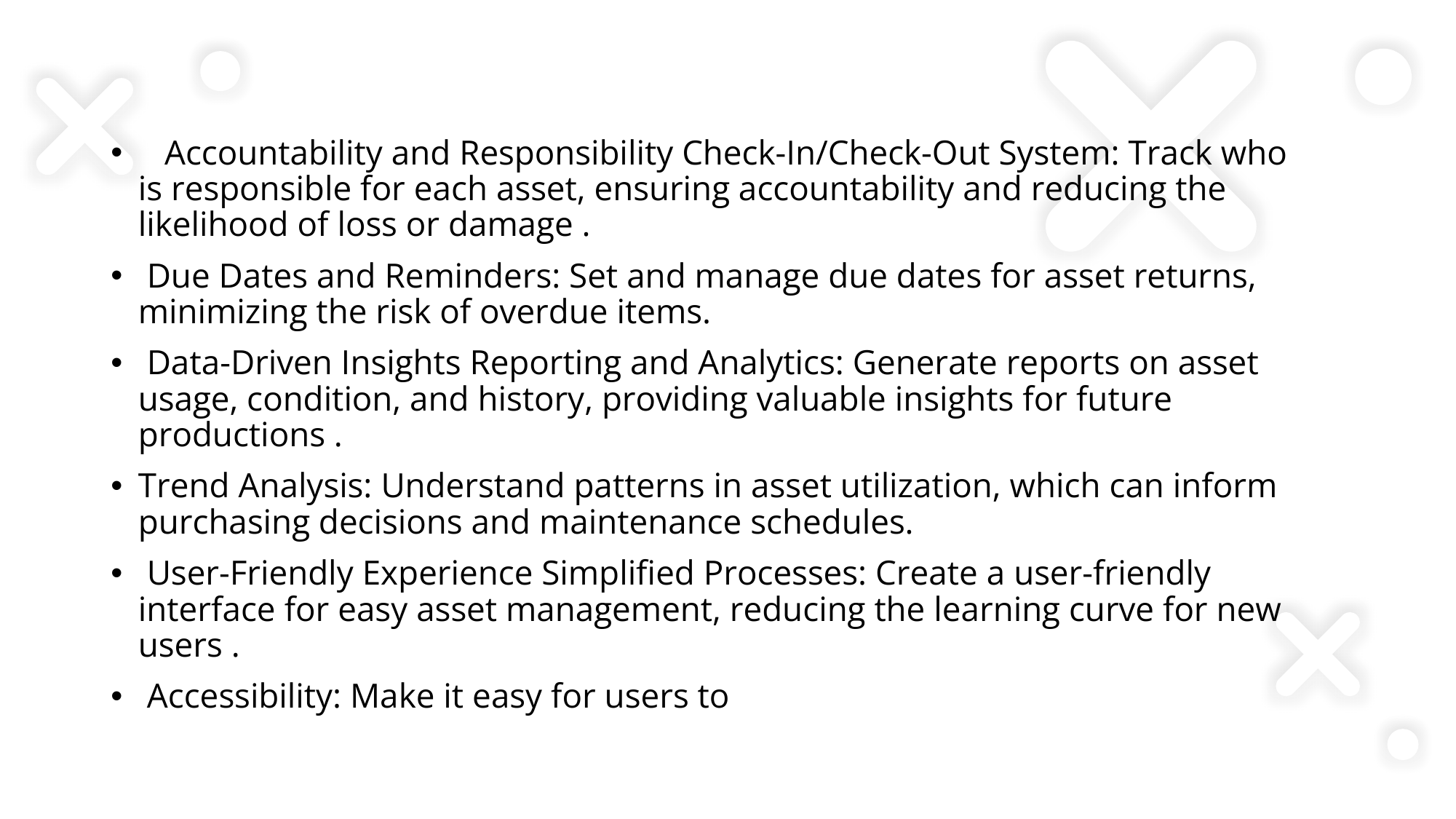

Accountability and Responsibility Check-In/Check-Out System: Track who    is responsible for each asset, ensuring accountability and reducing the likelihood of loss or damage .
 Due Dates and Reminders: Set and manage due dates for asset returns, minimizing the risk of overdue items.
 Data-Driven Insights Reporting and Analytics: Generate reports on asset usage, condition, and history, providing valuable insights for future productions .
Trend Analysis: Understand patterns in asset utilization, which can inform purchasing decisions and maintenance schedules.
 User-Friendly Experience Simplified Processes: Create a user-friendly interface for easy asset management, reducing the learning curve for new users .
 Accessibility: Make it easy for users to